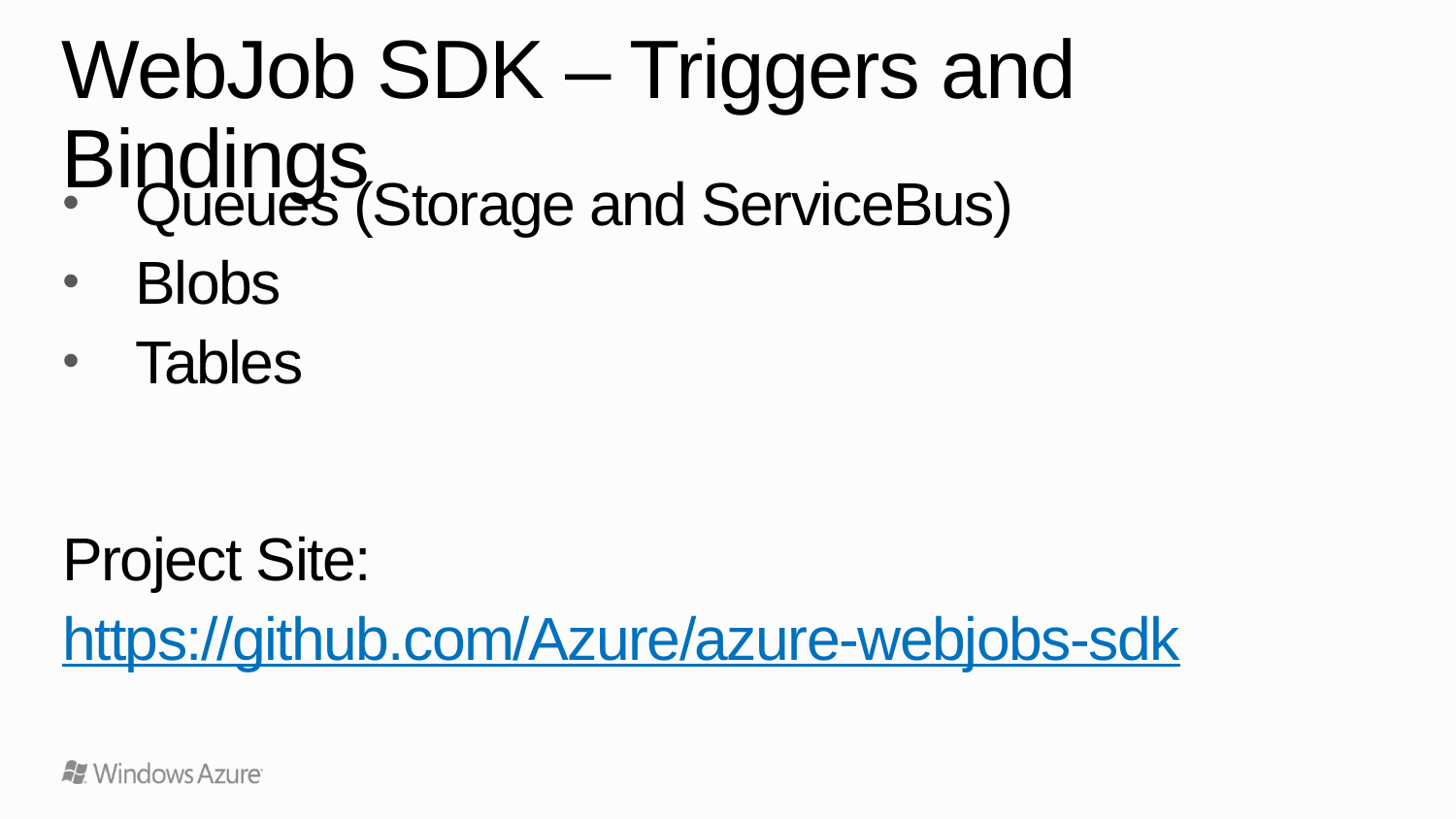

# WebJob SDK – Triggers and Bindings
Queues (Storage and ServiceBus)
Blobs
Tables

Project Site:
https://github.com/Azure/azure-webjobs-sdk